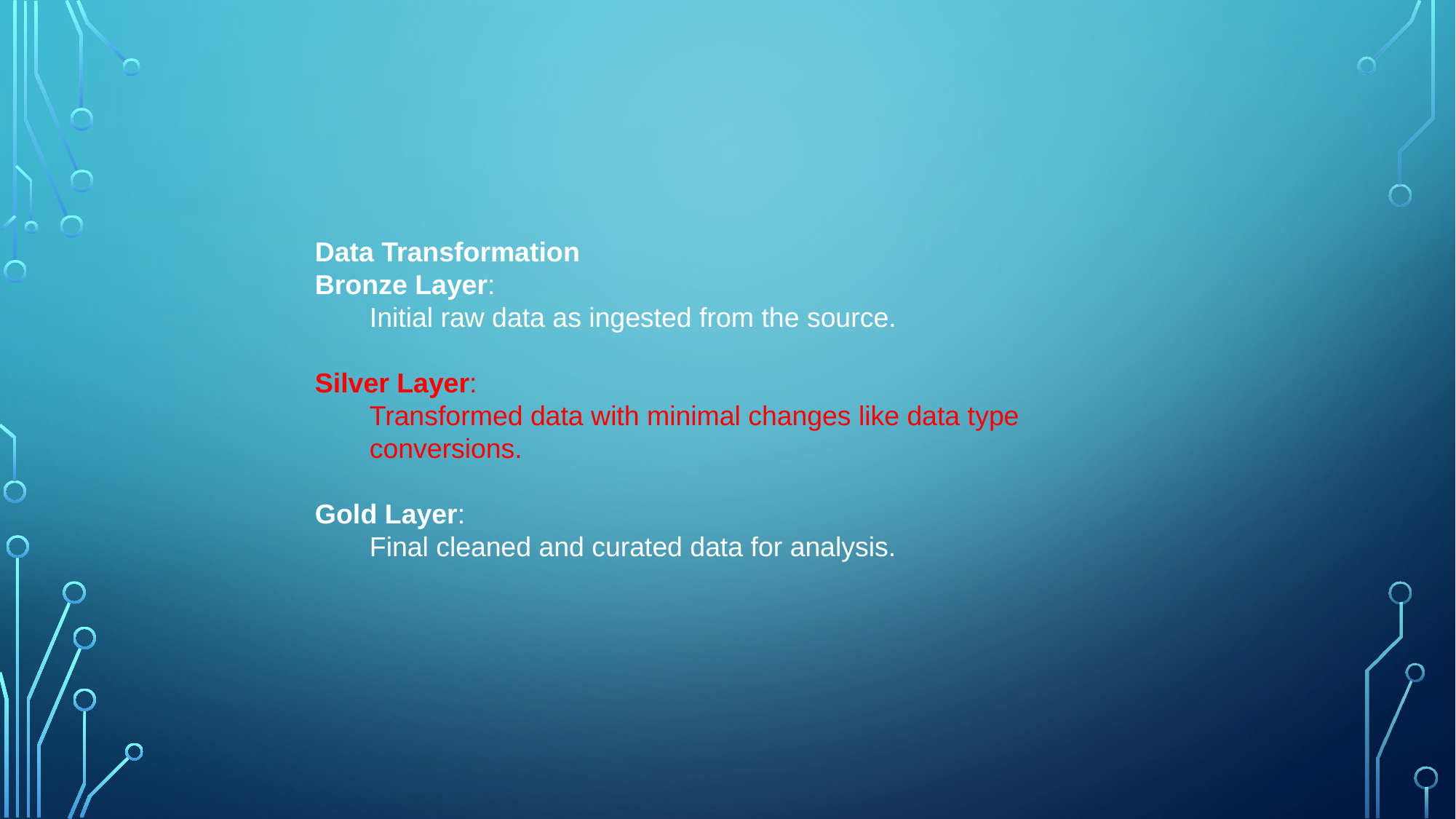

Data Transformation
Bronze Layer:
Initial raw data as ingested from the source.

Silver Layer:
Transformed data with minimal changes like data type conversions.

Gold Layer:
Final cleaned and curated data for analysis.